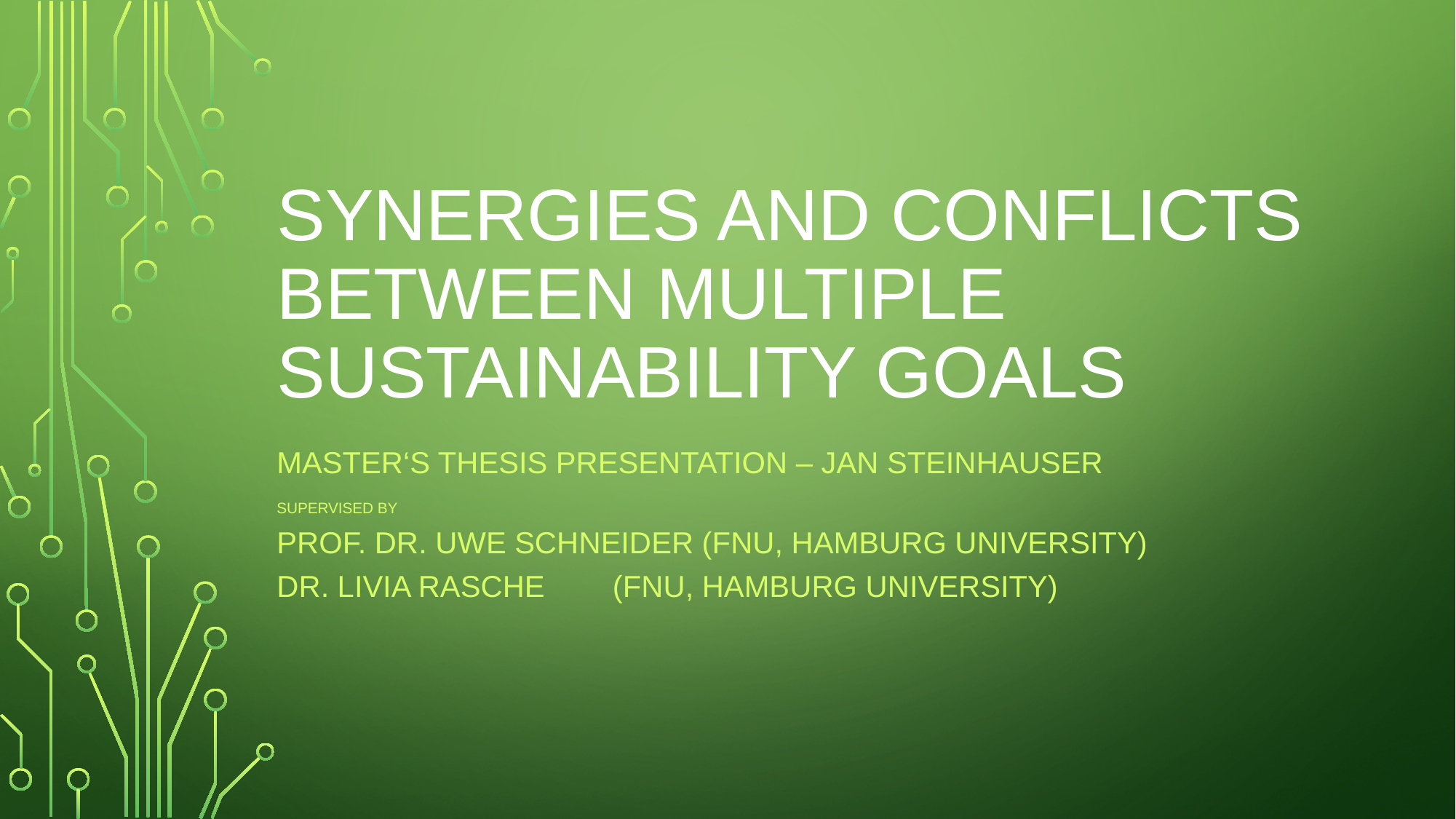

# Synergies and conflicts between multiple sustainability goals
Master‘s Thesis presentation – Jan Steinhauser
Supervised by
Prof. Dr. Uwe Schneider (FNU, Hamburg University)
Dr. Livia Rasche	 (FNU, Hamburg University)